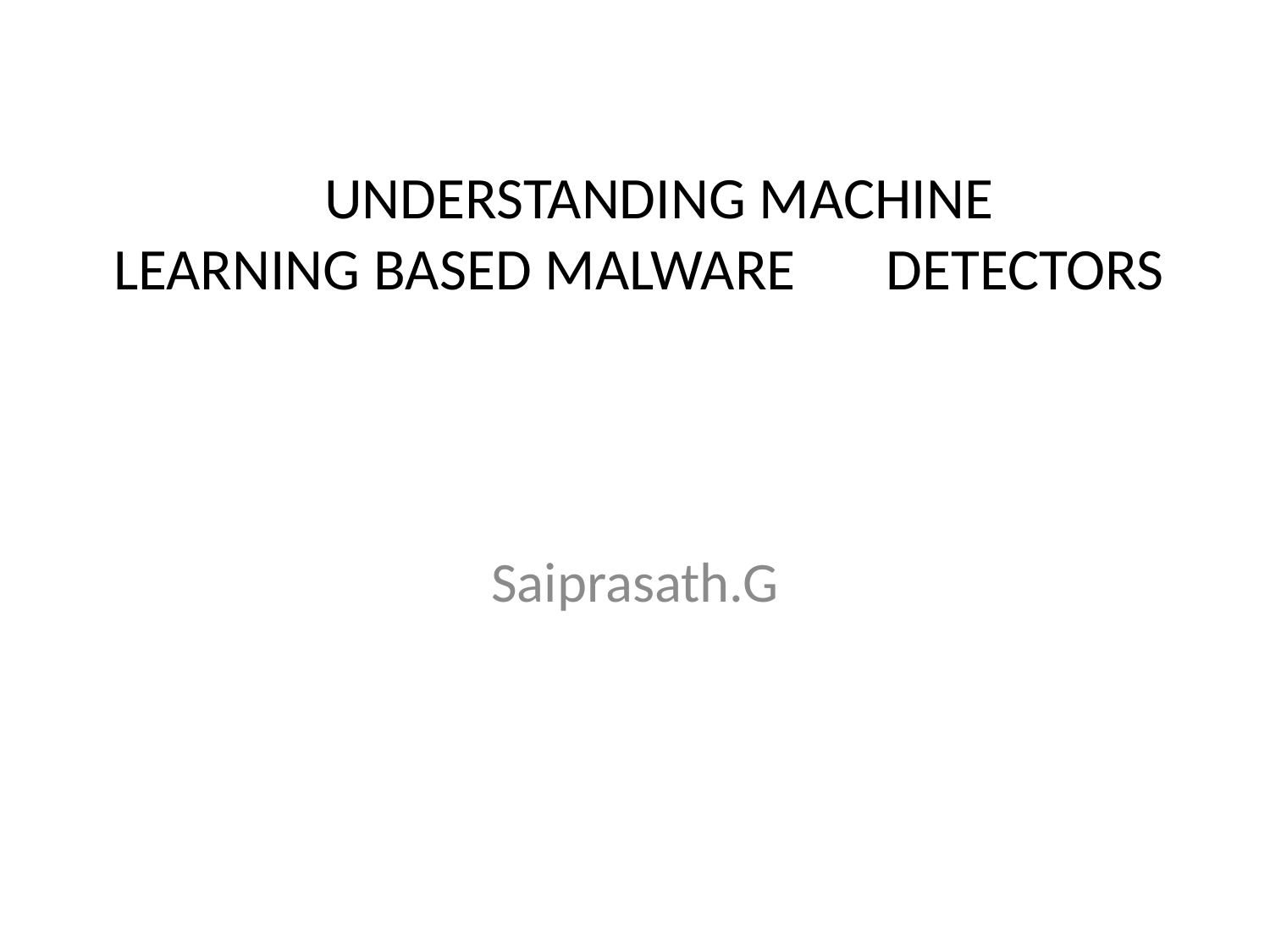

# UNDERSTANDING MACHINE	LEARNING BASED MALWARE	DETECTORS
Saiprasath.G